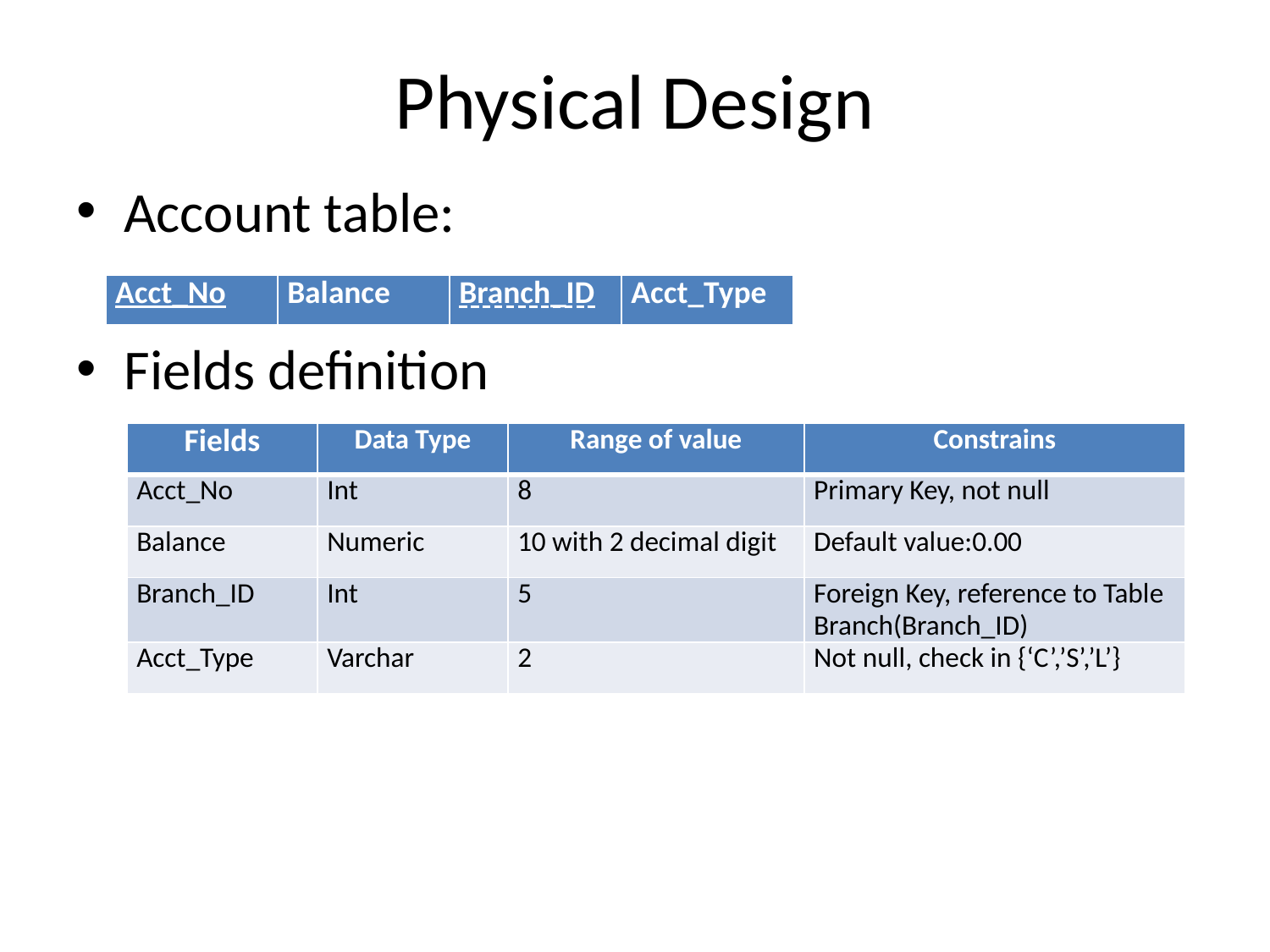

# Physical Design
Account table:

Fields definition

| Acct\_No | Balance | Branch\_ID | Acct\_Type |
| --- | --- | --- | --- |
| Fields | Data Type | Range of value | Constrains |
| --- | --- | --- | --- |
| Acct\_No | Int | 8 | Primary Key, not null |
| Balance | Numeric | 10 with 2 decimal digit | Default value:0.00 |
| Branch\_ID | Int | 5 | Foreign Key, reference to Table Branch(Branch\_ID) |
| Acct\_Type | Varchar | 2 | Not null, check in {‘C’,’S’,’L’} |